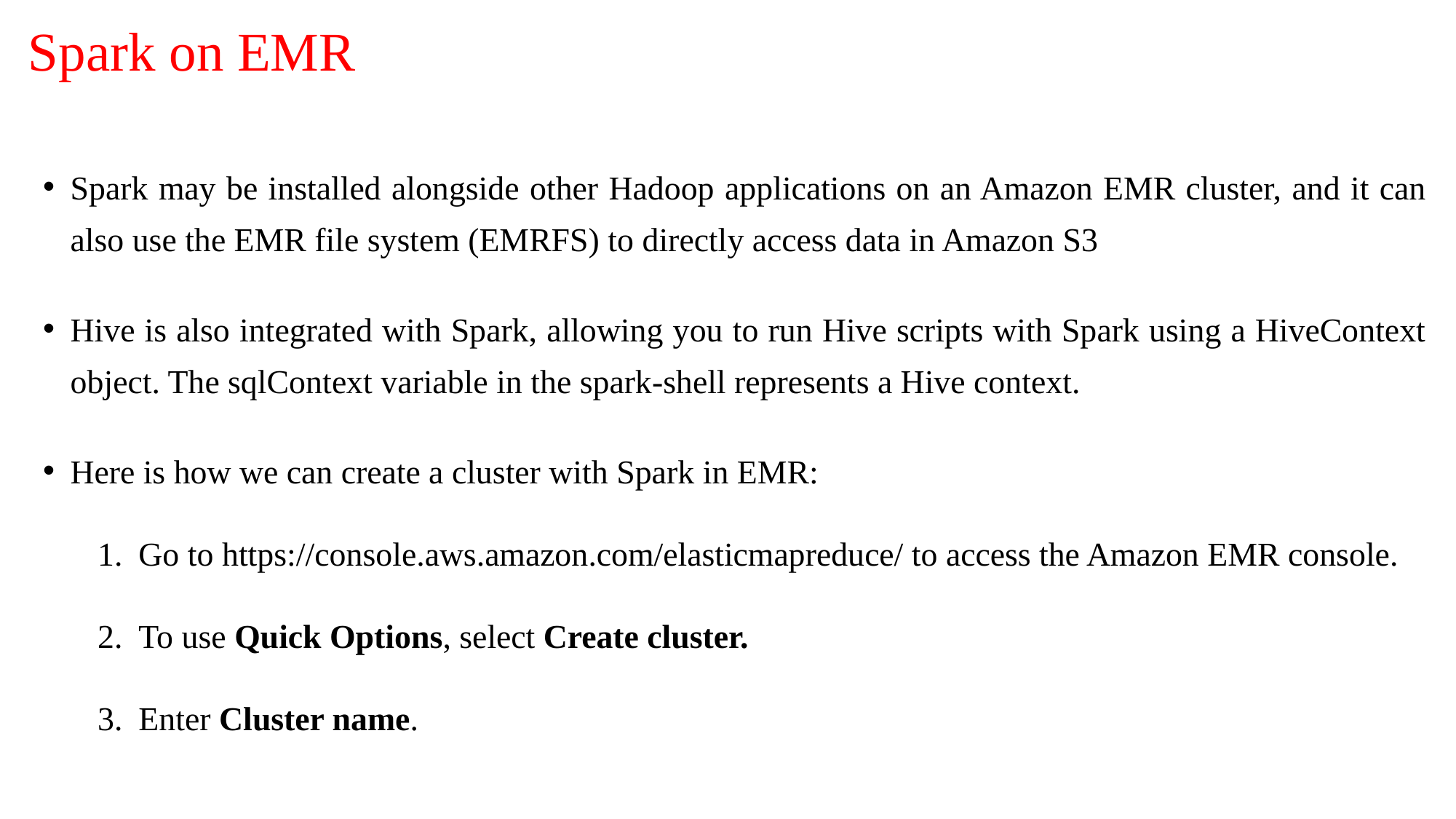

# Spark on EMR
Spark may be installed alongside other Hadoop applications on an Amazon EMR cluster, and it can also use the EMR file system (EMRFS) to directly access data in Amazon S3
Hive is also integrated with Spark, allowing you to run Hive scripts with Spark using a HiveContext object. The sqlContext variable in the spark-shell represents a Hive context.
Here is how we can create a cluster with Spark in EMR:
Go to https://console.aws.amazon.com/elasticmapreduce/ to access the Amazon EMR console.
To use Quick Options, select Create cluster.
Enter Cluster name.